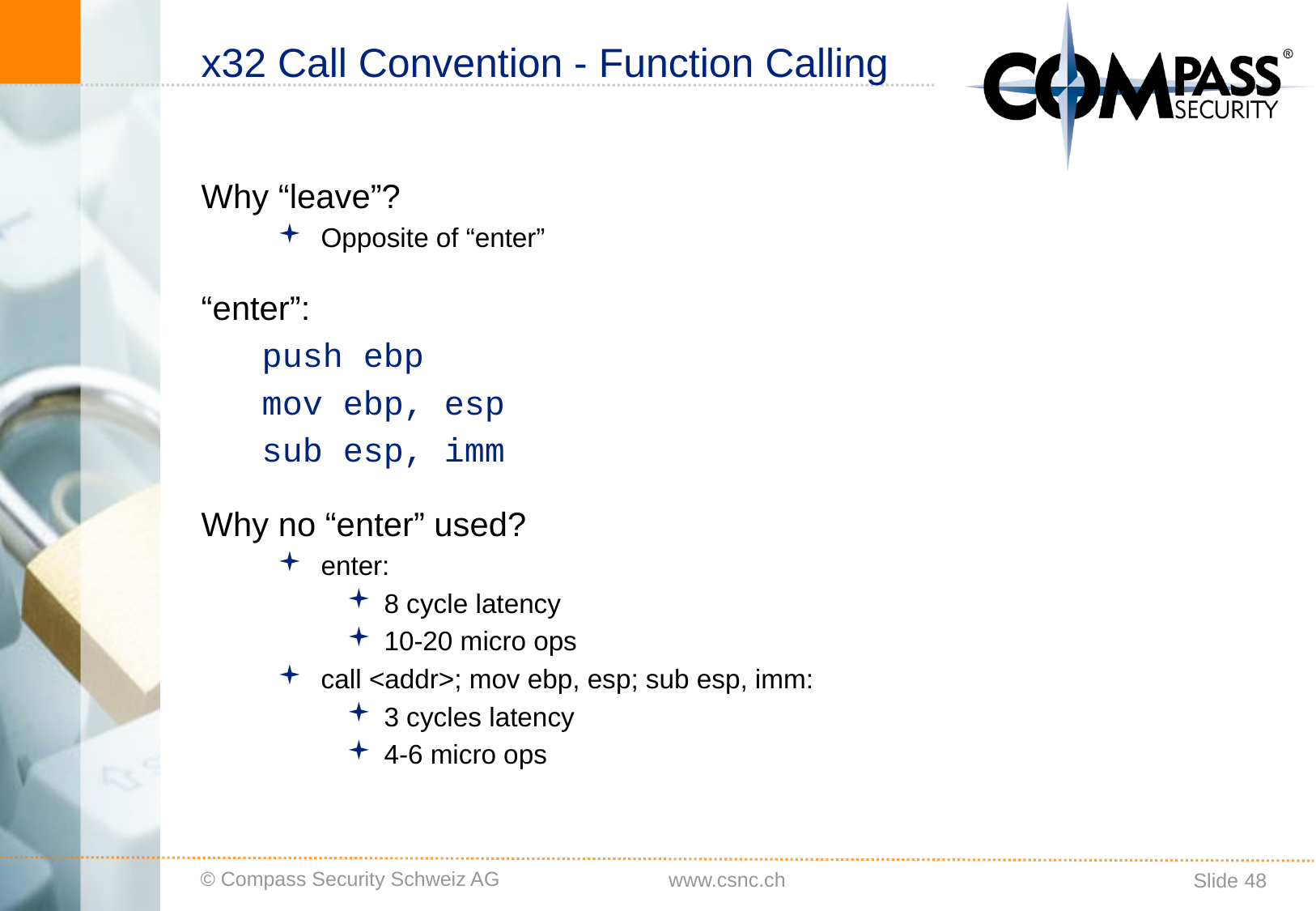

# x32 Call Convention - Function Calling
Why “leave”?
Opposite of “enter”
“enter”:
push ebp
mov ebp, esp
sub esp, imm
Why no “enter” used?
enter:
8 cycle latency
10-20 micro ops
call <addr>; mov ebp, esp; sub esp, imm:
3 cycles latency
4-6 micro ops